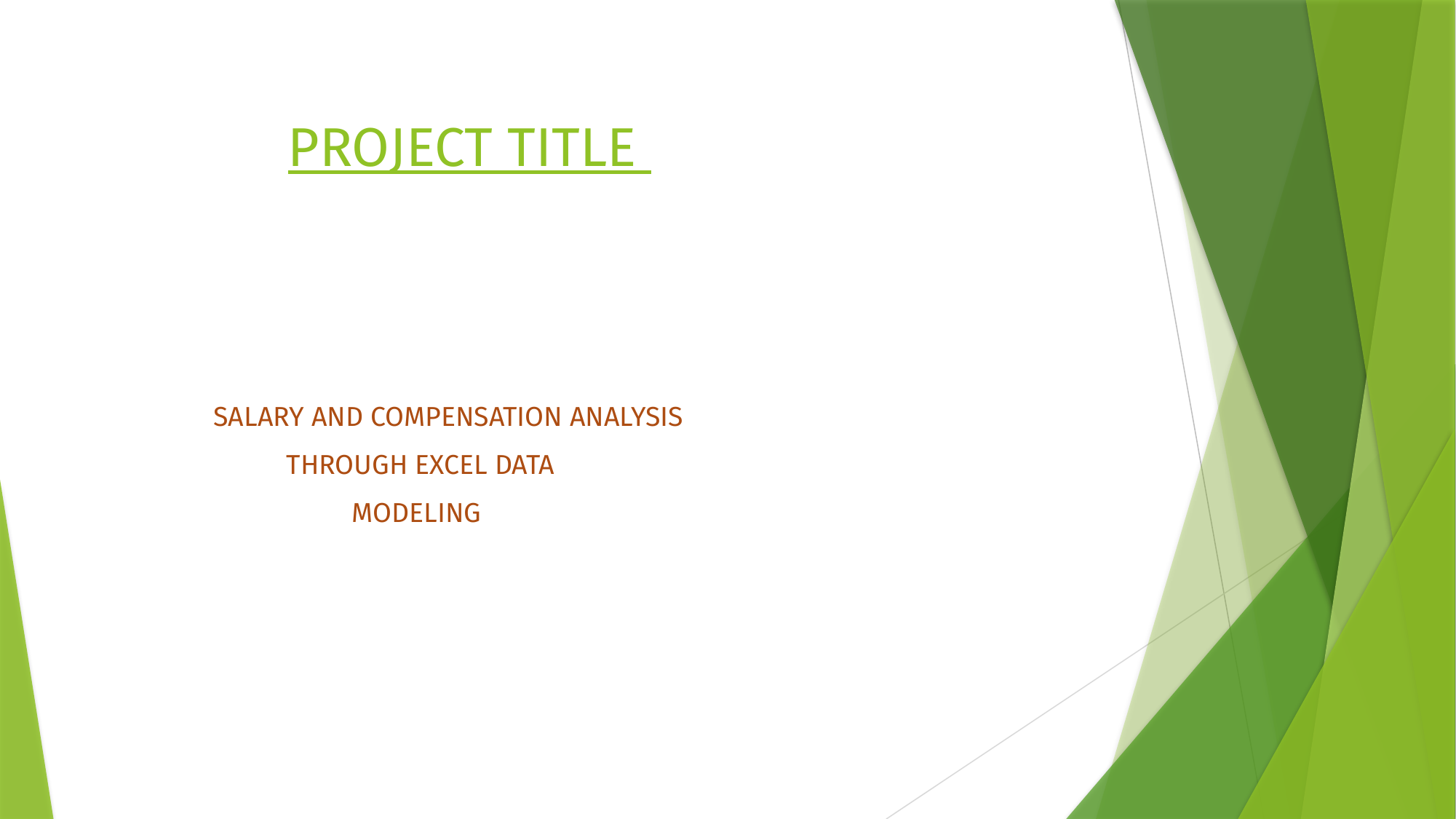

# PROJECT TITLE

          SALARY AND COMPENSATION ANALYSIS
                    THROUGH EXCEL DATA
                             MODELING